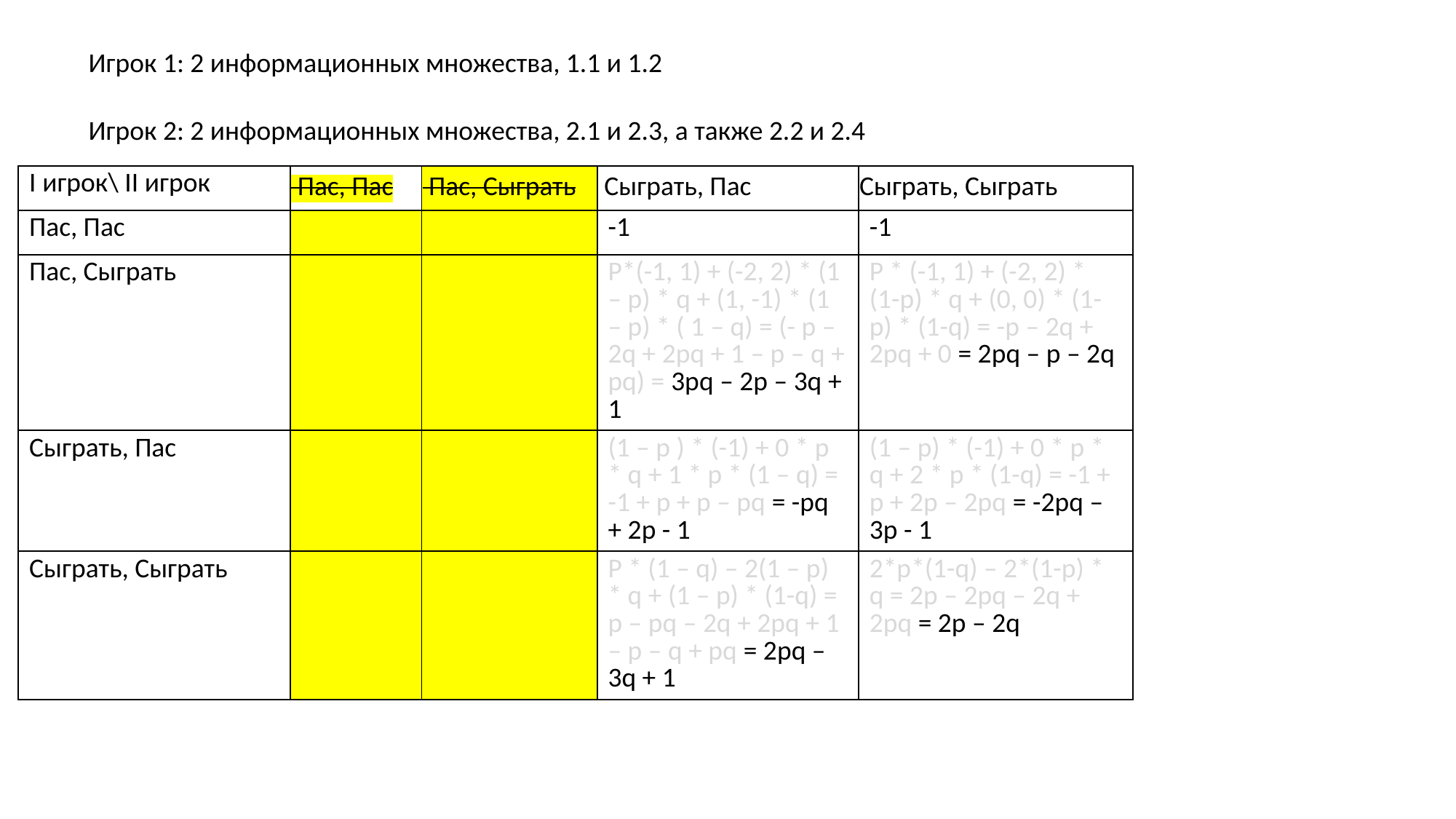

Игрок 1: 2 информационных множества, 1.1 и 1.2
Игрок 2: 2 информационных множества, 2.1 и 2.3, а также 2.2 и 2.4
| I игрок\ II игрок | Пас, Пас | Пас, Сыграть | Сыграть, Пас | Сыграть, Сыграть |
| --- | --- | --- | --- | --- |
| Пас, Пас |  |  | -1 | -1 |
| Пас, Сыграть |  |  | P\*(-1, 1) + (-2, 2) \* (1 – p) \* q + (1, -1) \* (1 – p) \* ( 1 – q) = (- p – 2q + 2pq + 1 – p – q + pq) = 3pq – 2p – 3q + 1 | P \* (-1, 1) + (-2, 2) \* (1-p) \* q + (0, 0) \* (1-p) \* (1-q) = -p – 2q + 2pq + 0 = 2pq – p – 2q |
| Сыграть, Пас |  |  | (1 – p ) \* (-1) + 0 \* p \* q + 1 \* p \* (1 – q) = -1 + p + p – pq = -pq + 2p - 1 | (1 – p) \* (-1) + 0 \* p \* q + 2 \* p \* (1-q) = -1 + p + 2p – 2pq = -2pq – 3p - 1 |
| Сыграть, Сыграть |  |  | P \* (1 – q) – 2(1 – p) \* q + (1 – p) \* (1-q) = p – pq – 2q + 2pq + 1 – p – q + pq = 2pq – 3q + 1 | 2\*p\*(1-q) – 2\*(1-p) \* q = 2p – 2pq – 2q + 2pq = 2p – 2q |